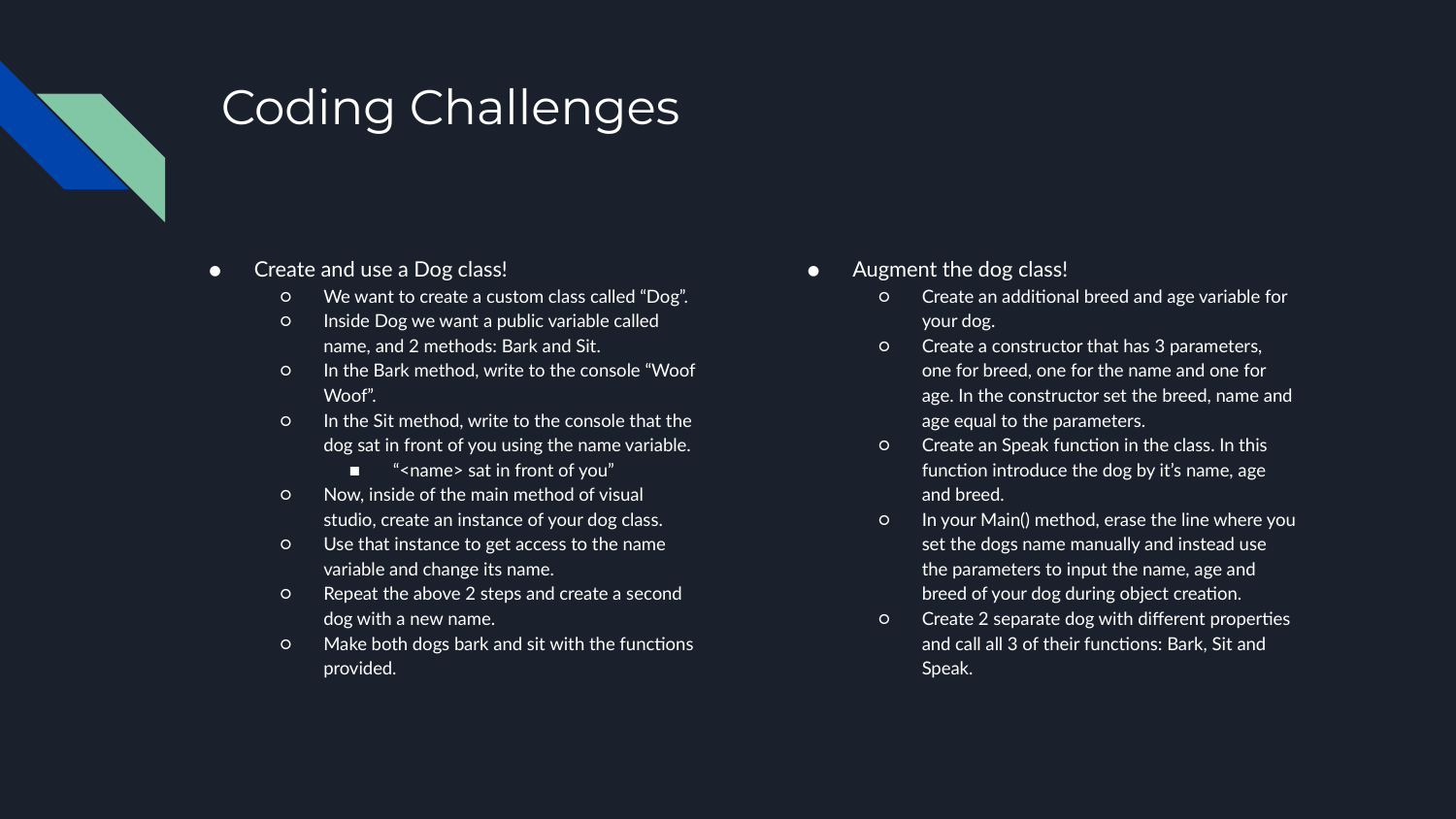

# Coding Challenges
Create and use a Dog class!
We want to create a custom class called “Dog”.
Inside Dog we want a public variable called name, and 2 methods: Bark and Sit.
In the Bark method, write to the console “Woof Woof”.
In the Sit method, write to the console that the dog sat in front of you using the name variable.
“<name> sat in front of you”
Now, inside of the main method of visual studio, create an instance of your dog class.
Use that instance to get access to the name variable and change its name.
Repeat the above 2 steps and create a second dog with a new name.
Make both dogs bark and sit with the functions provided.
Augment the dog class!
Create an additional breed and age variable for your dog.
Create a constructor that has 3 parameters, one for breed, one for the name and one for age. In the constructor set the breed, name and age equal to the parameters.
Create an Speak function in the class. In this function introduce the dog by it’s name, age and breed.
In your Main() method, erase the line where you set the dogs name manually and instead use the parameters to input the name, age and breed of your dog during object creation.
Create 2 separate dog with different properties and call all 3 of their functions: Bark, Sit and Speak.